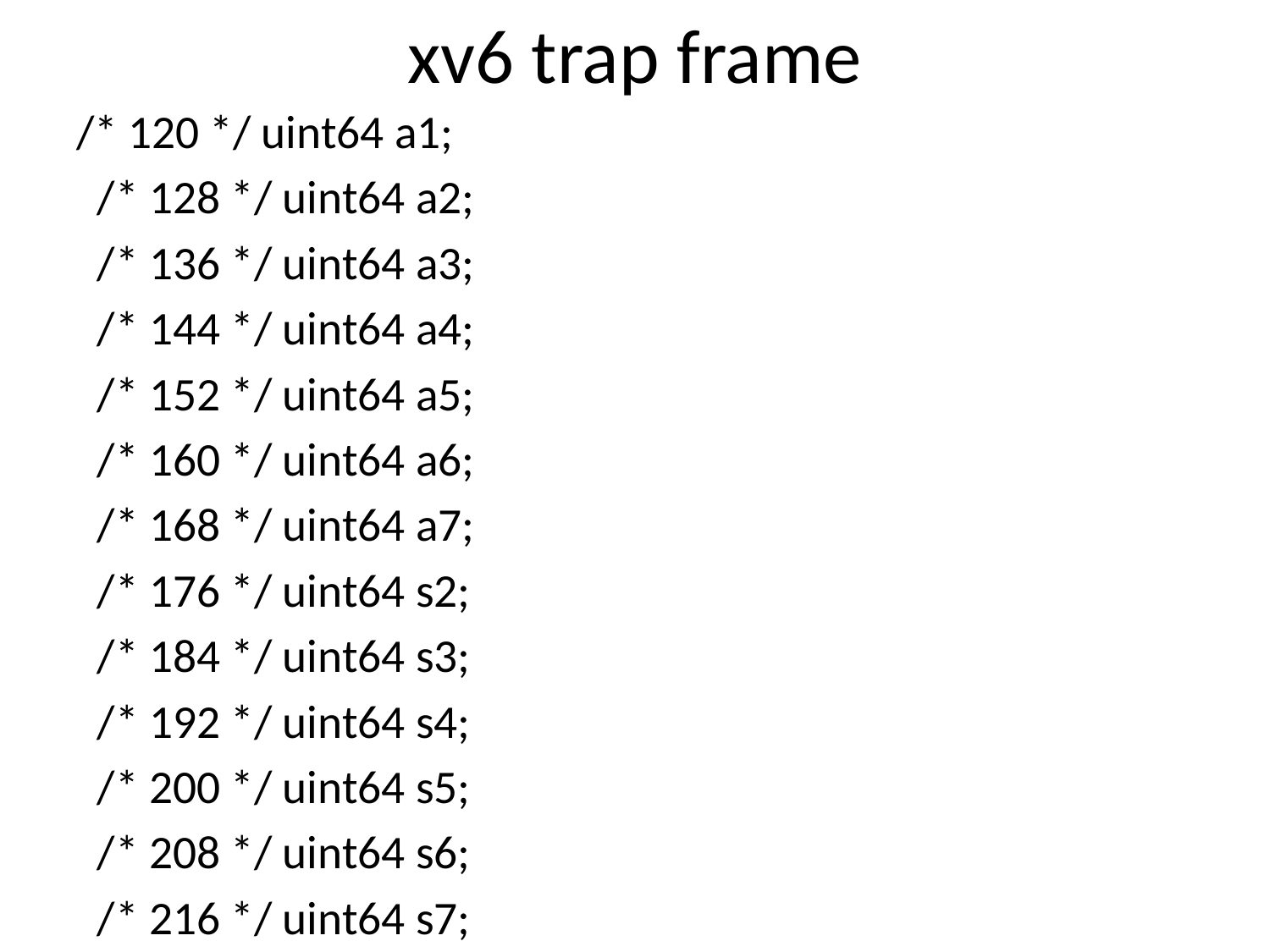

# xv6 trap frame
/* 120 */ uint64 a1;
  /* 128 */ uint64 a2;
  /* 136 */ uint64 a3;
  /* 144 */ uint64 a4;
  /* 152 */ uint64 a5;
  /* 160 */ uint64 a6;
  /* 168 */ uint64 a7;
  /* 176 */ uint64 s2;
  /* 184 */ uint64 s3;
  /* 192 */ uint64 s4;
  /* 200 */ uint64 s5;
  /* 208 */ uint64 s6;
  /* 216 */ uint64 s7;